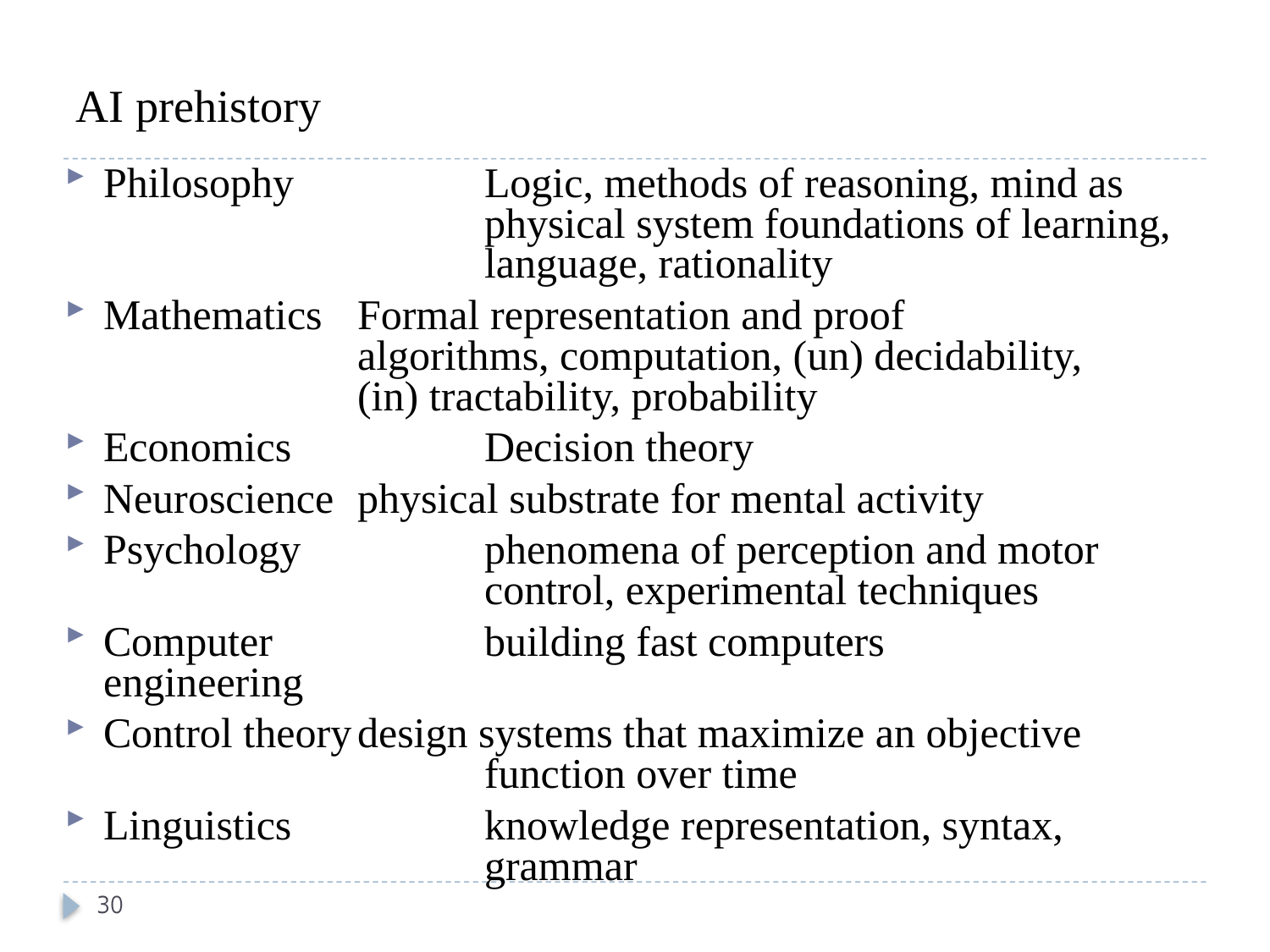

# AI prehistory
Philosophy		Logic, methods of reasoning, mind as 			physical system foundations of learning, 			language, rationality
Mathematics	Formal representation and proof 				algorithms, computation, (un) decidability, 			(in) tractability, probability
Economics		Decision theory
Neuroscience	physical substrate for mental activity
Psychology 		phenomena of perception and motor 				control, experimental techniques
Computer 		building fast computers
engineering
Control theory	design systems that maximize an objective
			function over time
Linguistics		knowledge representation, syntax, 				grammar
30